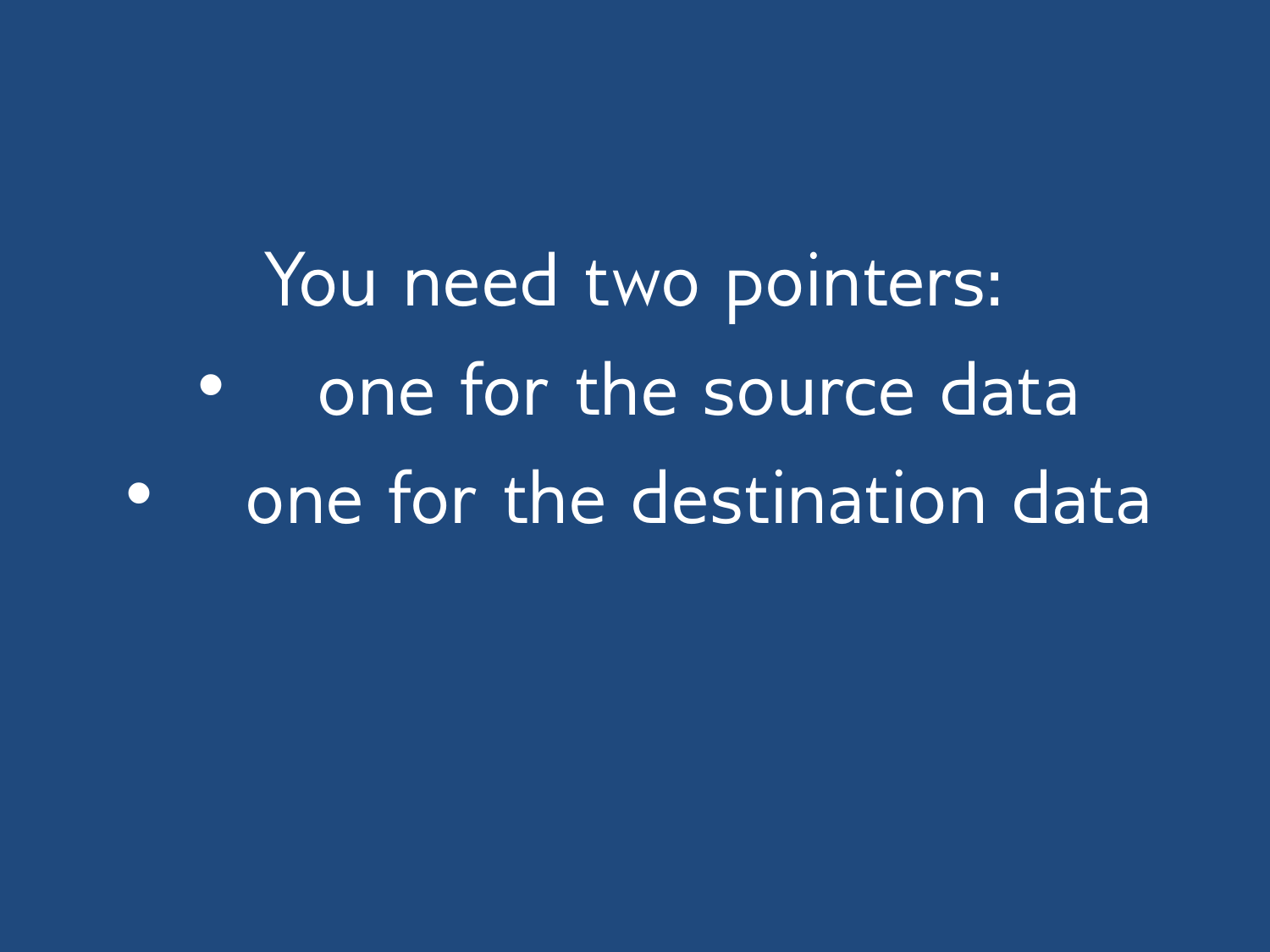

#
You need two pointers:
one for the source data
one for the destination data